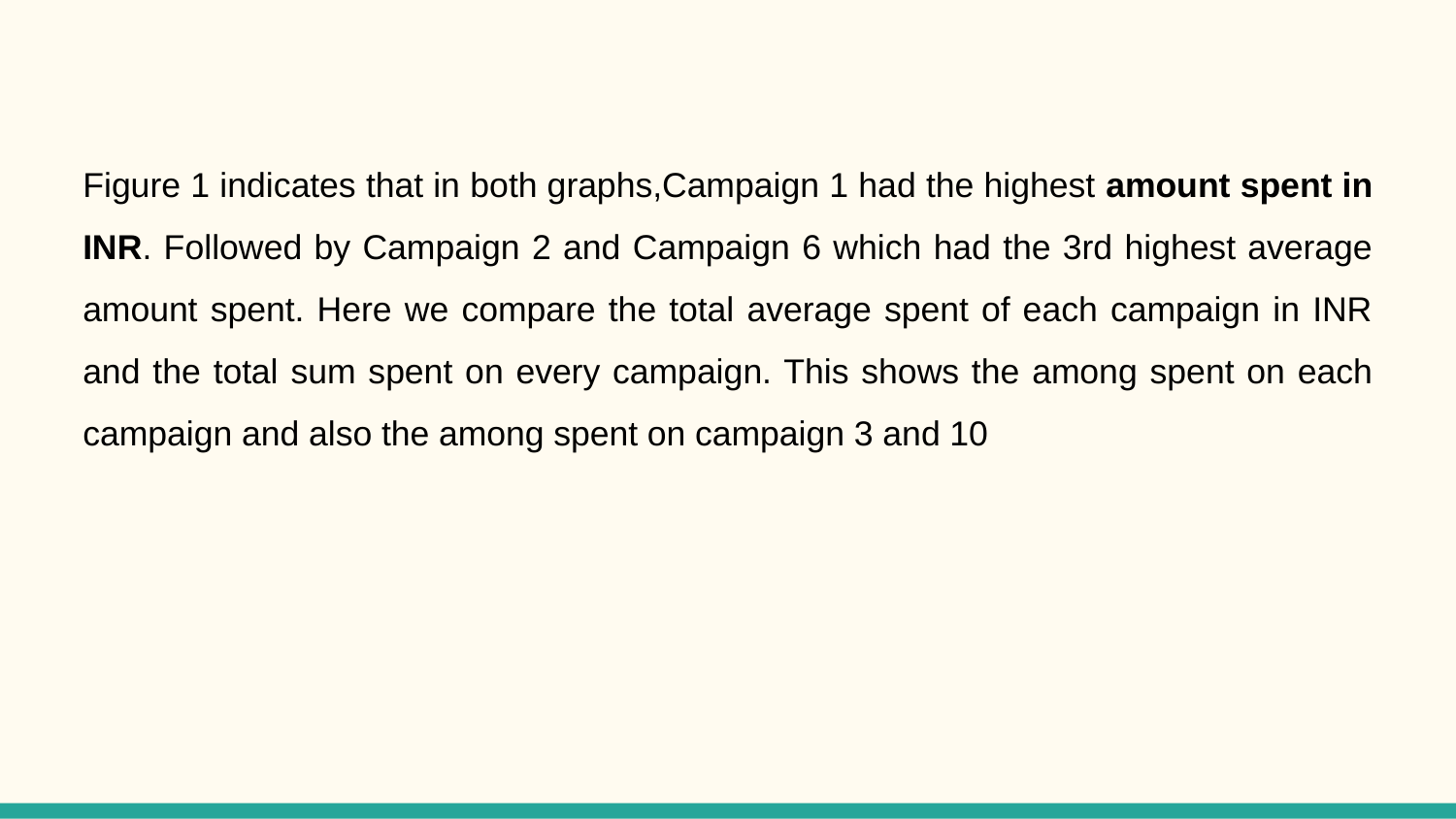

Figure 1 indicates that in both graphs,Campaign 1 had the highest amount spent in INR. Followed by Campaign 2 and Campaign 6 which had the 3rd highest average amount spent. Here we compare the total average spent of each campaign in INR and the total sum spent on every campaign. This shows the among spent on each campaign and also the among spent on campaign 3 and 10